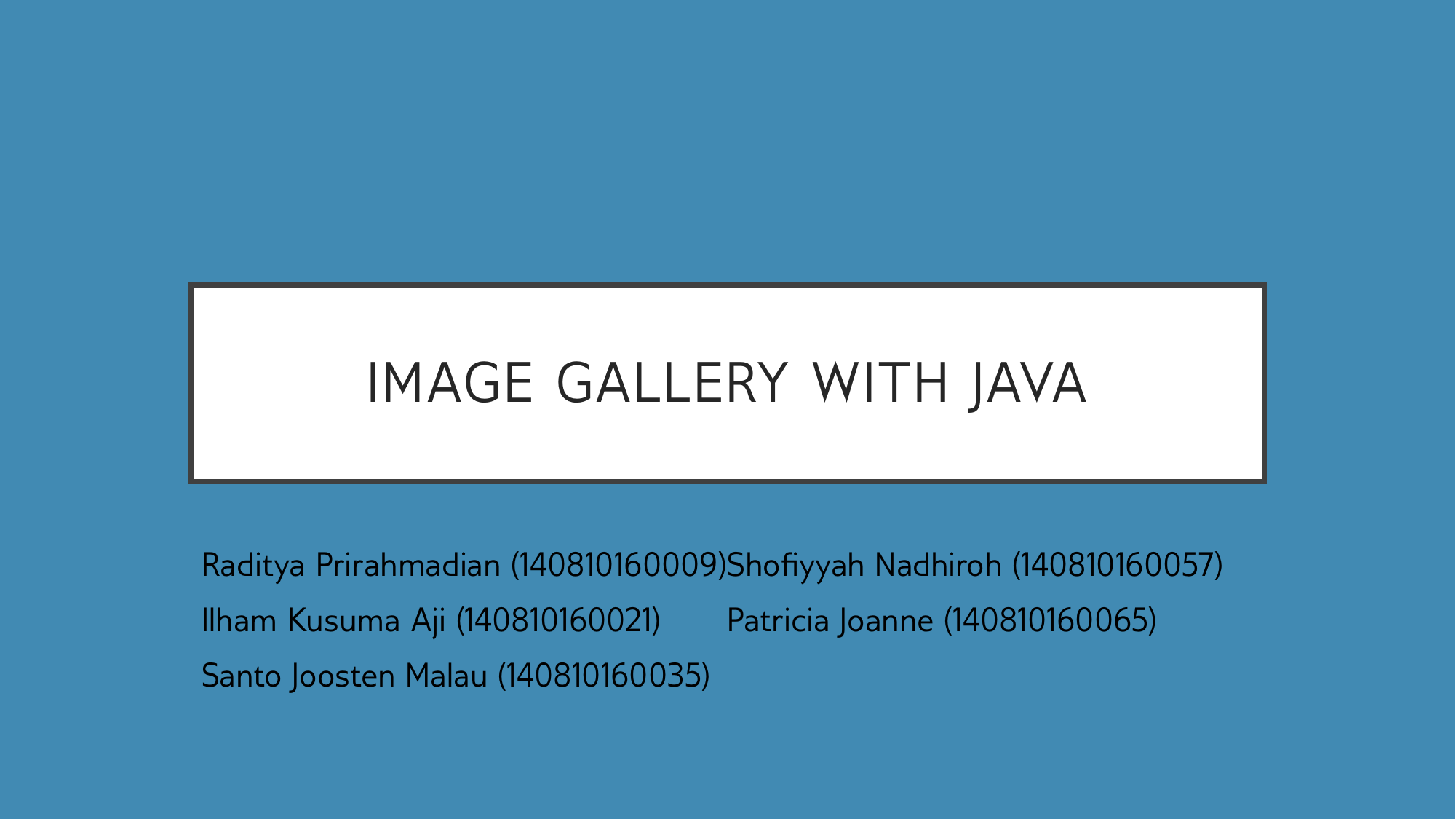

# IMAGE GALLERY WITH JAVA
Raditya Prirahmadian (140810160009)
Ilham Kusuma Aji (140810160021)
Santo Joosten Malau (140810160035)
Shofiyyah Nadhiroh (140810160057)
Patricia Joanne (140810160065)